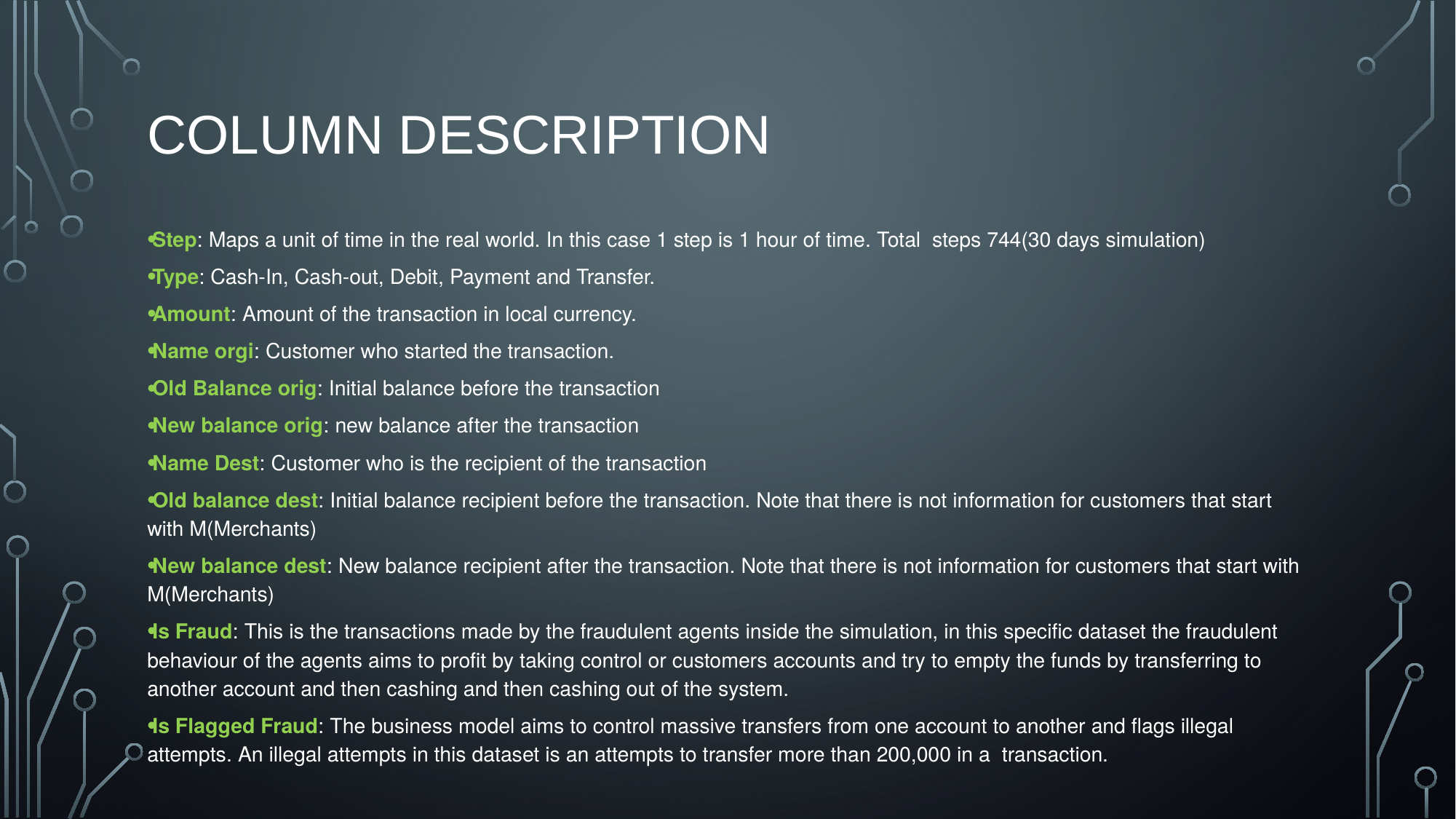

# Column DESCRIPTION
Step: Maps a unit of time in the real world. In this case 1 step is 1 hour of time. Total  steps 744(30 days simulation)
Type: Cash-In, Cash-out, Debit, Payment and Transfer.
Amount: Amount of the transaction in local currency.
Name orgi: Customer who started the transaction.
Old Balance orig: Initial balance before the transaction
New balance orig: new balance after the transaction
Name Dest: Customer who is the recipient of the transaction
Old balance dest: Initial balance recipient before the transaction. Note that there is not information for customers that start with M(Merchants)
New balance dest: New balance recipient after the transaction. Note that there is not information for customers that start with M(Merchants)
Is Fraud: This is the transactions made by the fraudulent agents inside the simulation, in this specific dataset the fraudulent behaviour of the agents aims to profit by taking control or customers accounts and try to empty the funds by transferring to another account and then cashing and then cashing out of the system.
Is Flagged Fraud: The business model aims to control massive transfers from one account to another and flags illegal attempts. An illegal attempts in this dataset is an attempts to transfer more than 200,000 in a  transaction.